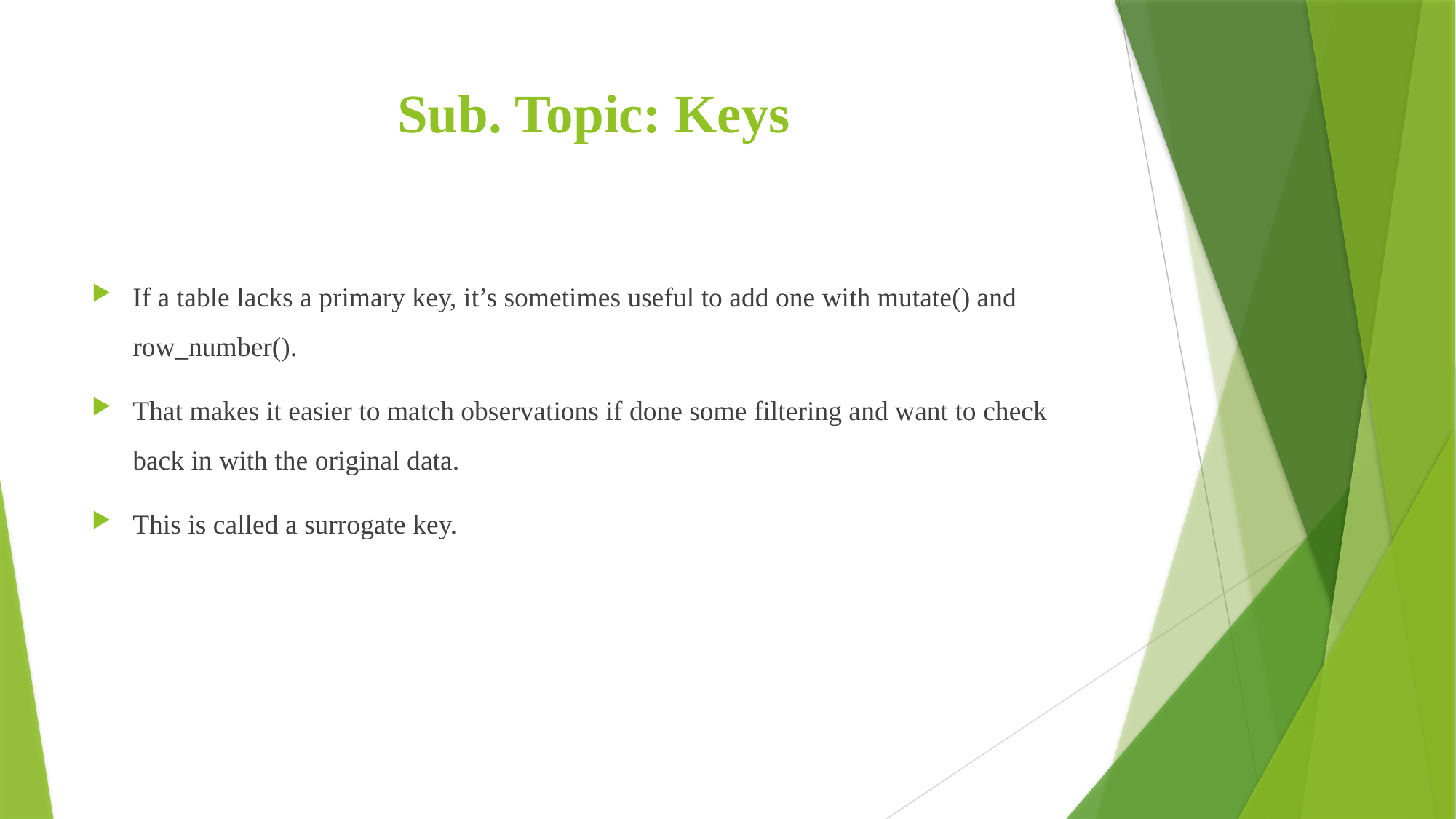

# Sub. Topic: Keys
If a table lacks a primary key, it’s sometimes useful to add one with mutate() and row_number().
That makes it easier to match observations if done some filtering and want to check back in with the original data.
This is called a surrogate key.